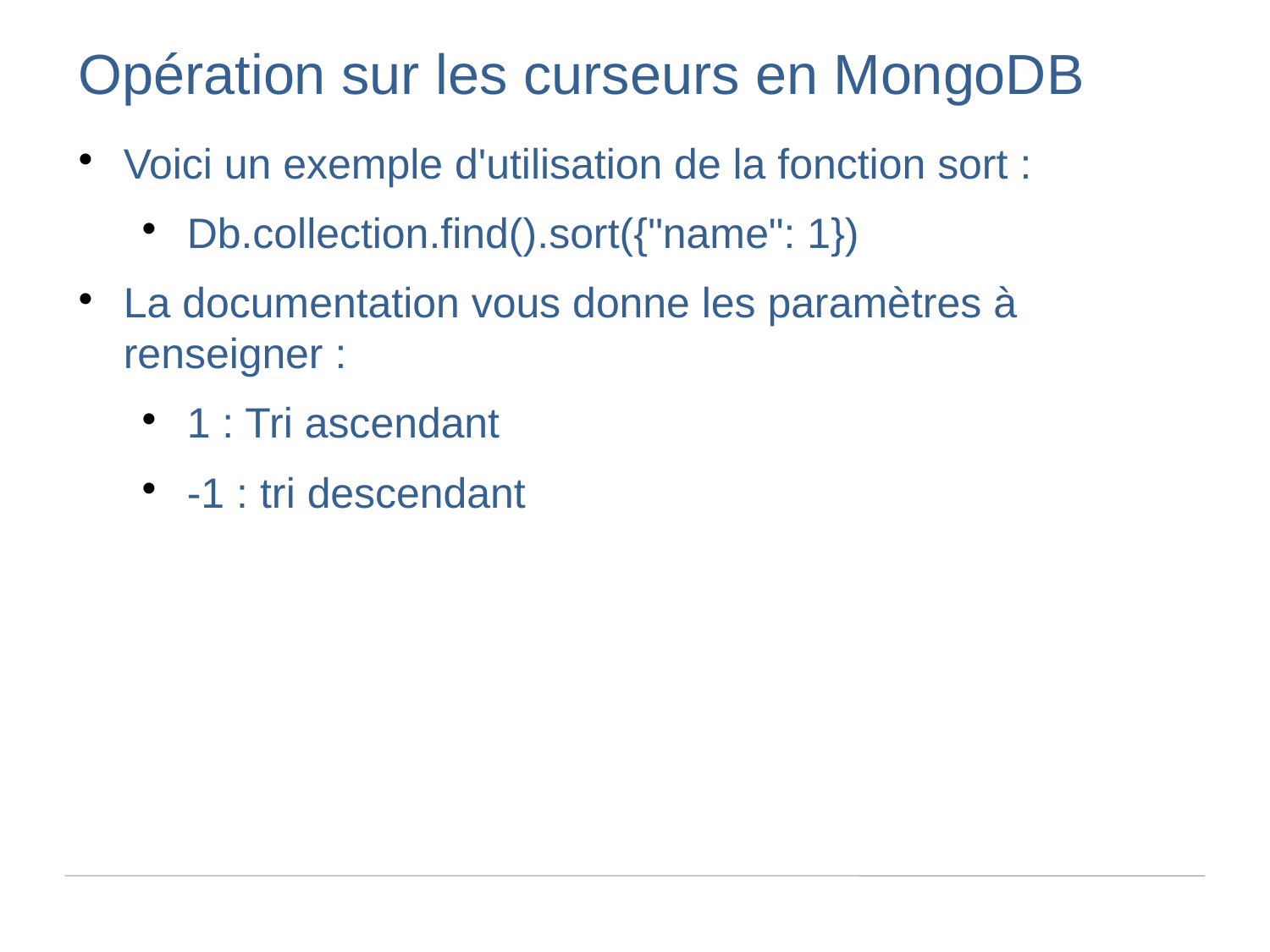

Opération sur les curseurs en MongoDB

Voici un exemple d'utilisation de la fonction sort :
Db.collection.find().sort({"name": 1})
La documentation vous donne les paramètres à renseigner :
1 : Tri ascendant
-1 : tri descendant